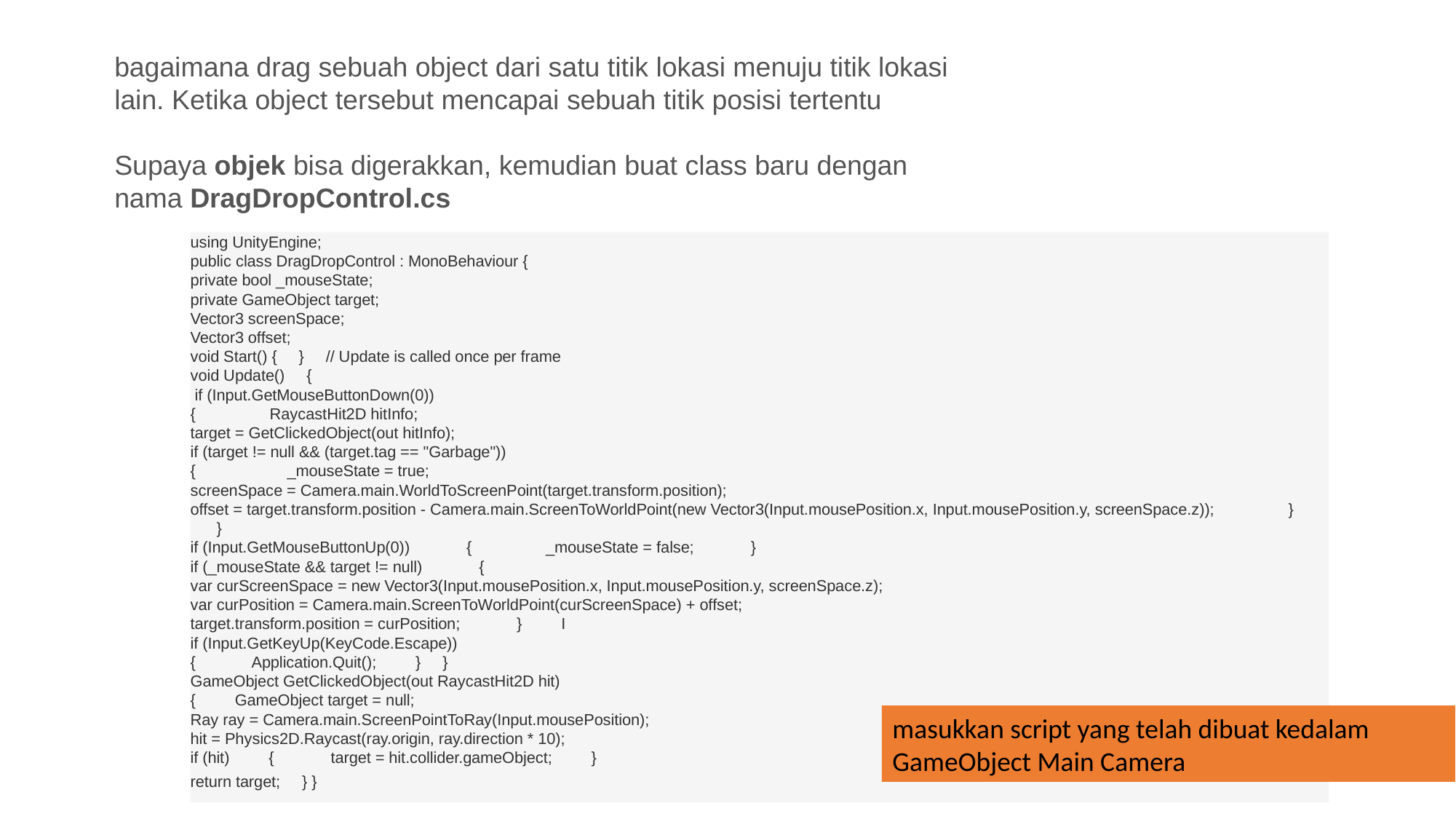

bagaimana drag sebuah object dari satu titik lokasi menuju titik lokasi lain. Ketika object tersebut mencapai sebuah titik posisi tertentu
Supaya objek bisa digerakkan, kemudian buat class baru dengan nama DragDropControl.cs
using UnityEngine;
public class DragDropControl : MonoBehaviour {
private bool _mouseState;
private GameObject target;
Vector3 screenSpace;
Vector3 offset;
void Start() {     }     // Update is called once per frame
void Update()     {
 if (Input.GetMouseButtonDown(0))
{                 RaycastHit2D hitInfo;
target = GetClickedObject(out hitInfo);
if (target != null && (target.tag == "Garbage"))
{                     _mouseState = true;
screenSpace = Camera.main.WorldToScreenPoint(target.transform.position);
offset = target.transform.position - Camera.main.ScreenToWorldPoint(new Vector3(Input.mousePosition.x, Input.mousePosition.y, screenSpace.z));                 }             }
if (Input.GetMouseButtonUp(0))             {                 _mouseState = false;             }
if (_mouseState && target != null)             {
var curScreenSpace = new Vector3(Input.mousePosition.x, Input.mousePosition.y, screenSpace.z);
var curPosition = Camera.main.ScreenToWorldPoint(curScreenSpace) + offset;
target.transform.position = curPosition;             }         I
if (Input.GetKeyUp(KeyCode.Escape))
{             Application.Quit();         }     }
GameObject GetClickedObject(out RaycastHit2D hit)
{         GameObject target = null;
Ray ray = Camera.main.ScreenPointToRay(Input.mousePosition);
hit = Physics2D.Raycast(ray.origin, ray.direction * 10);
if (hit)         {             target = hit.collider.gameObject;         }
return target;     } }
masukkan script yang telah dibuat kedalam GameObject Main Camera